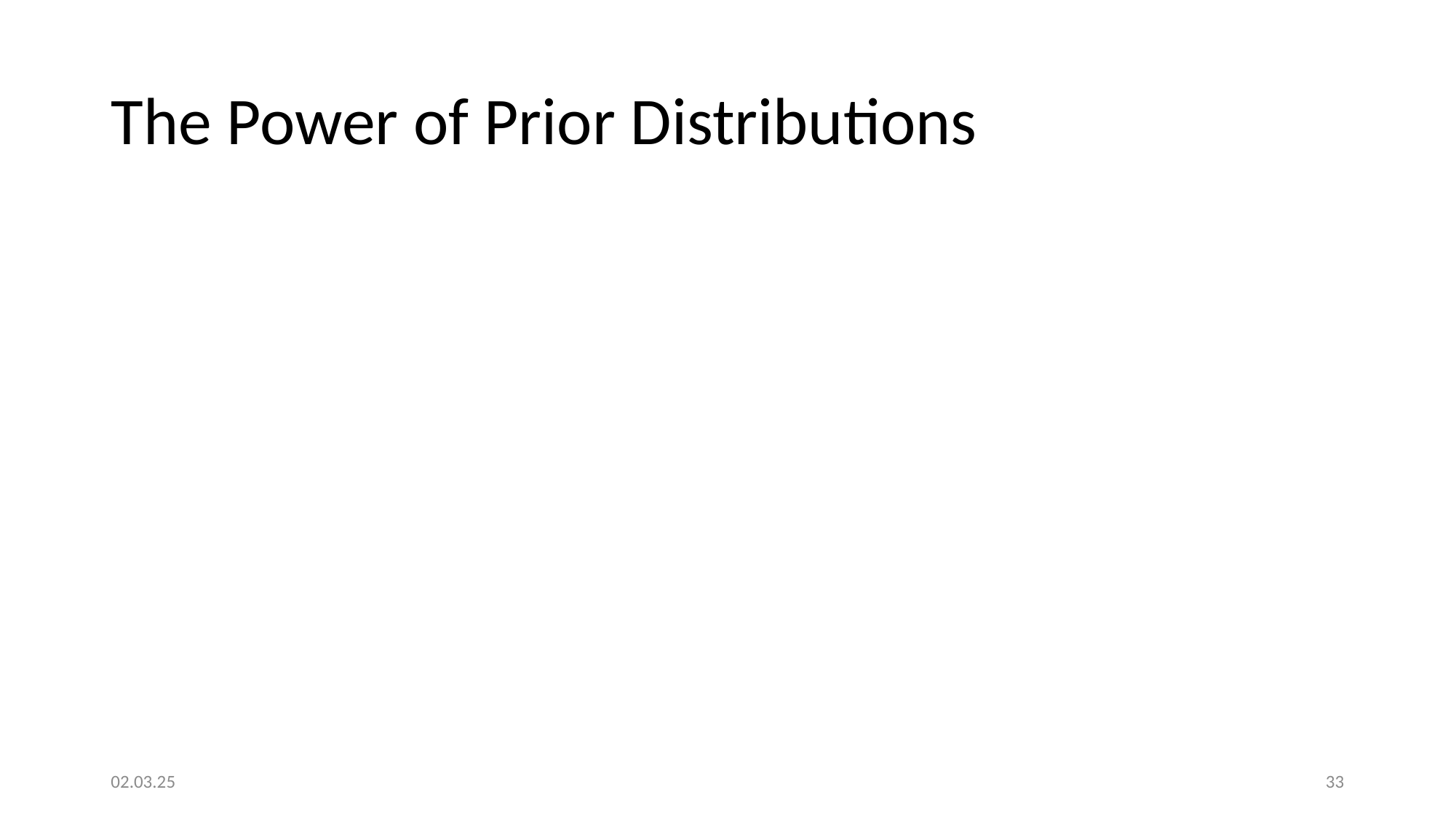

# The Power of Prior Distributions

02.03.25
33